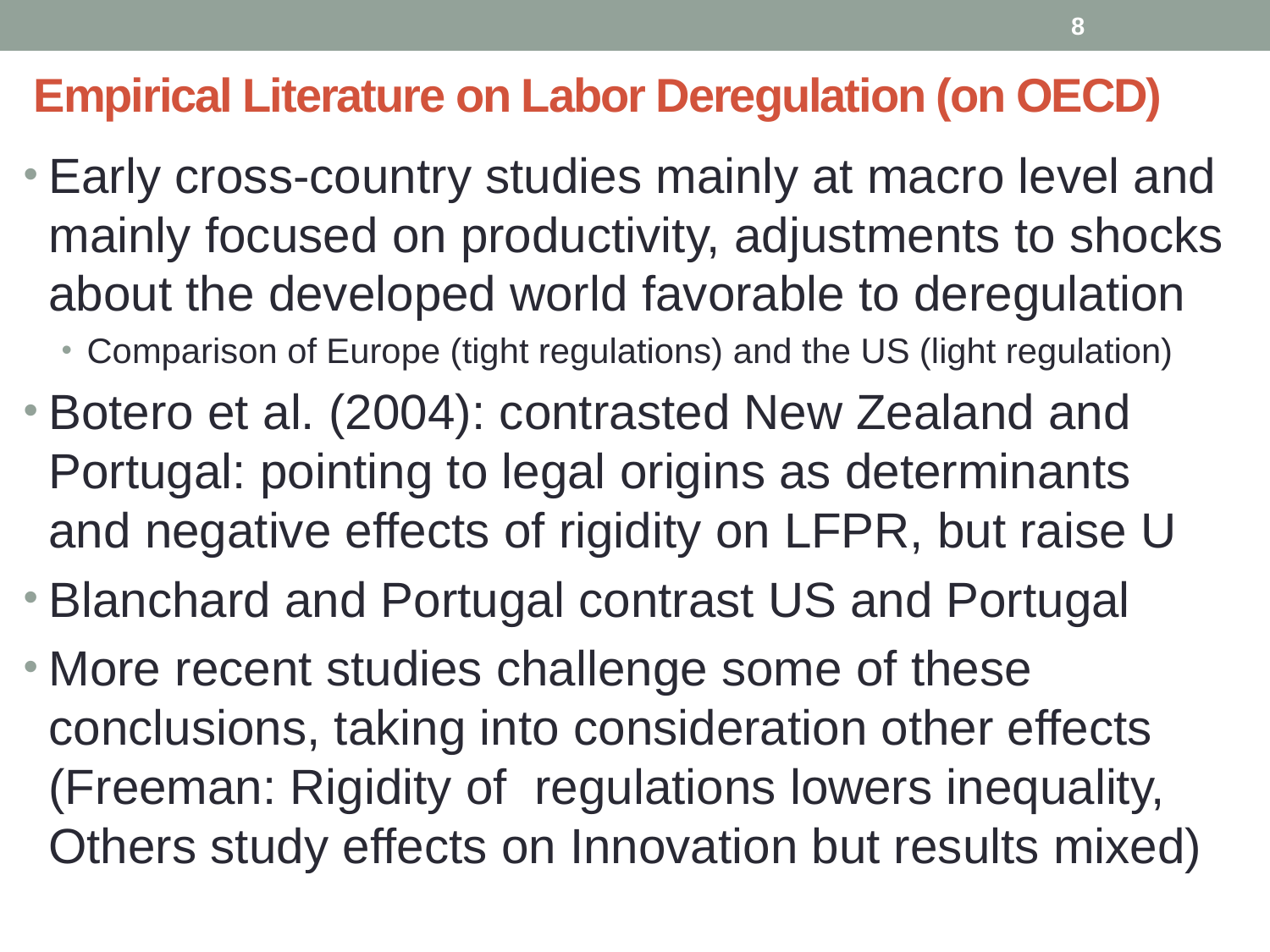

8
Empirical Literature on Labor Deregulation (on OECD)
Early cross-country studies mainly at macro level and mainly focused on productivity, adjustments to shocks about the developed world favorable to deregulation
Comparison of Europe (tight regulations) and the US (light regulation)
Botero et al. (2004): contrasted New Zealand and Portugal: pointing to legal origins as determinants and negative effects of rigidity on LFPR, but raise U
Blanchard and Portugal contrast US and Portugal
More recent studies challenge some of these conclusions, taking into consideration other effects (Freeman: Rigidity of  regulations lowers inequality, Others study effects on Innovation but results mixed)